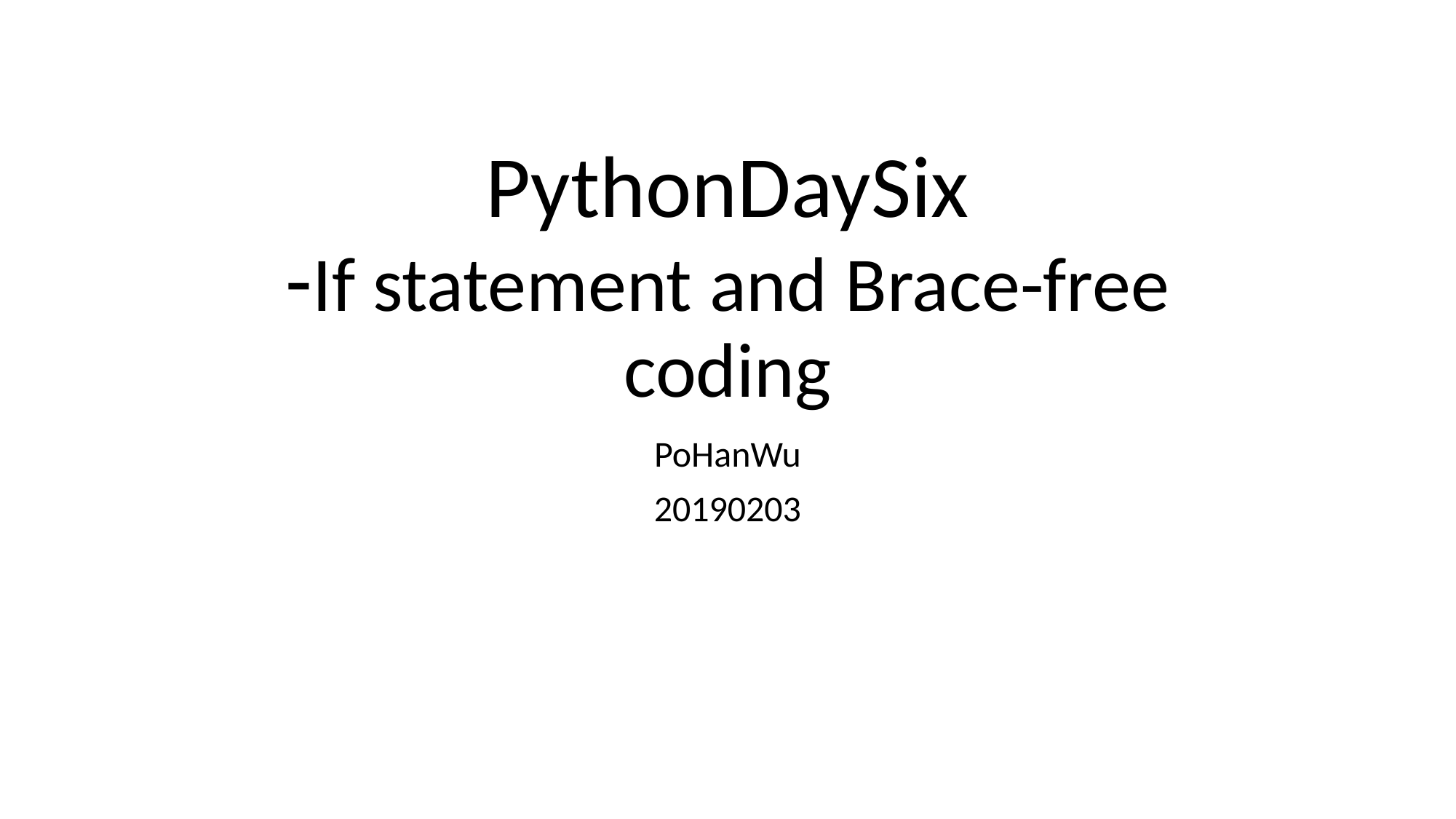

# PythonDaySix -If statement and Brace-free coding
PoHanWu
20190203